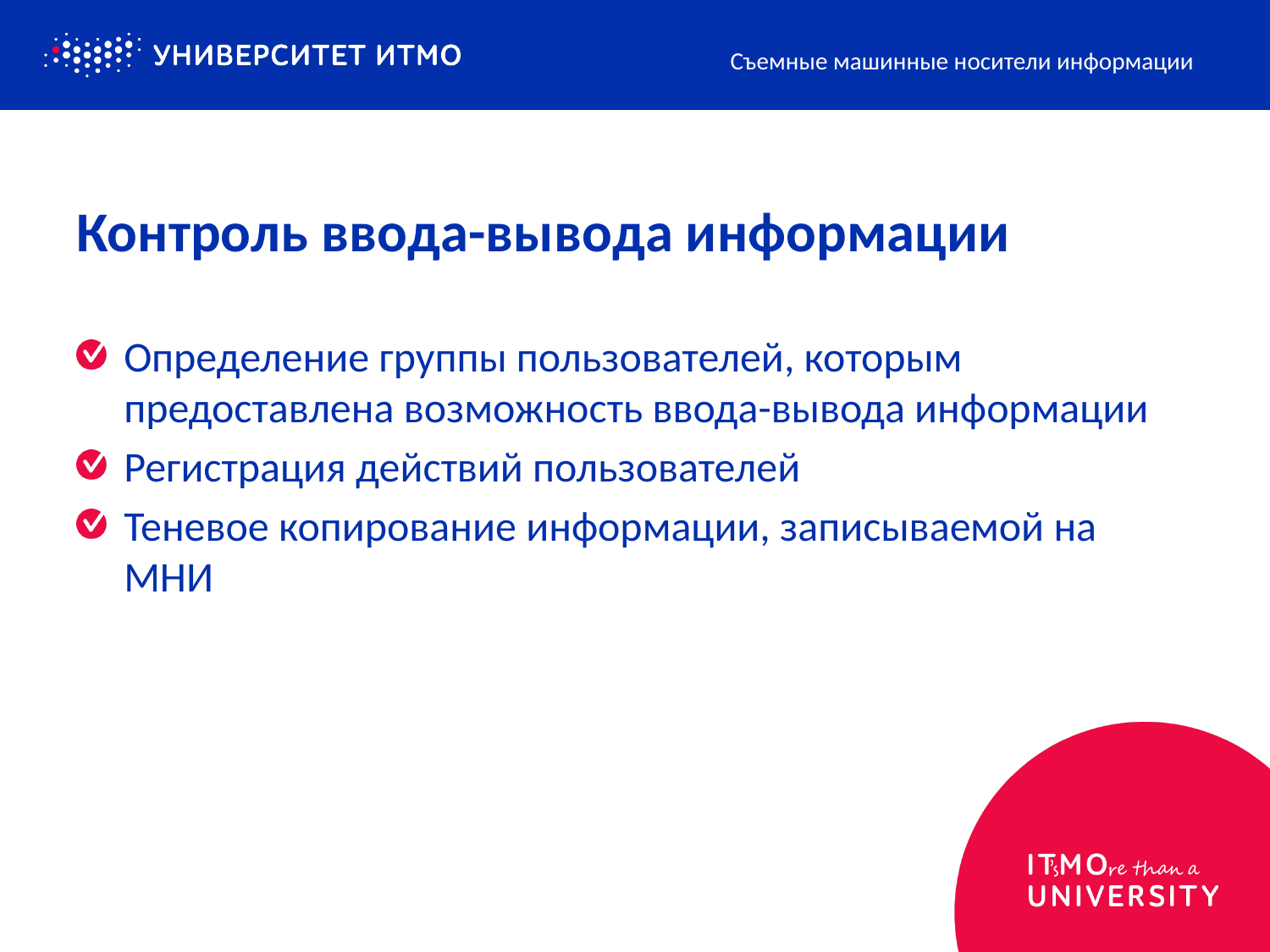

Съемные машинные носители информации
# Контроль ввода-вывода информации
Определение группы пользователей, которым предоставлена возможность ввода-вывода информации
Регистрация действий пользователей
Теневое копирование информации, записываемой на МНИ